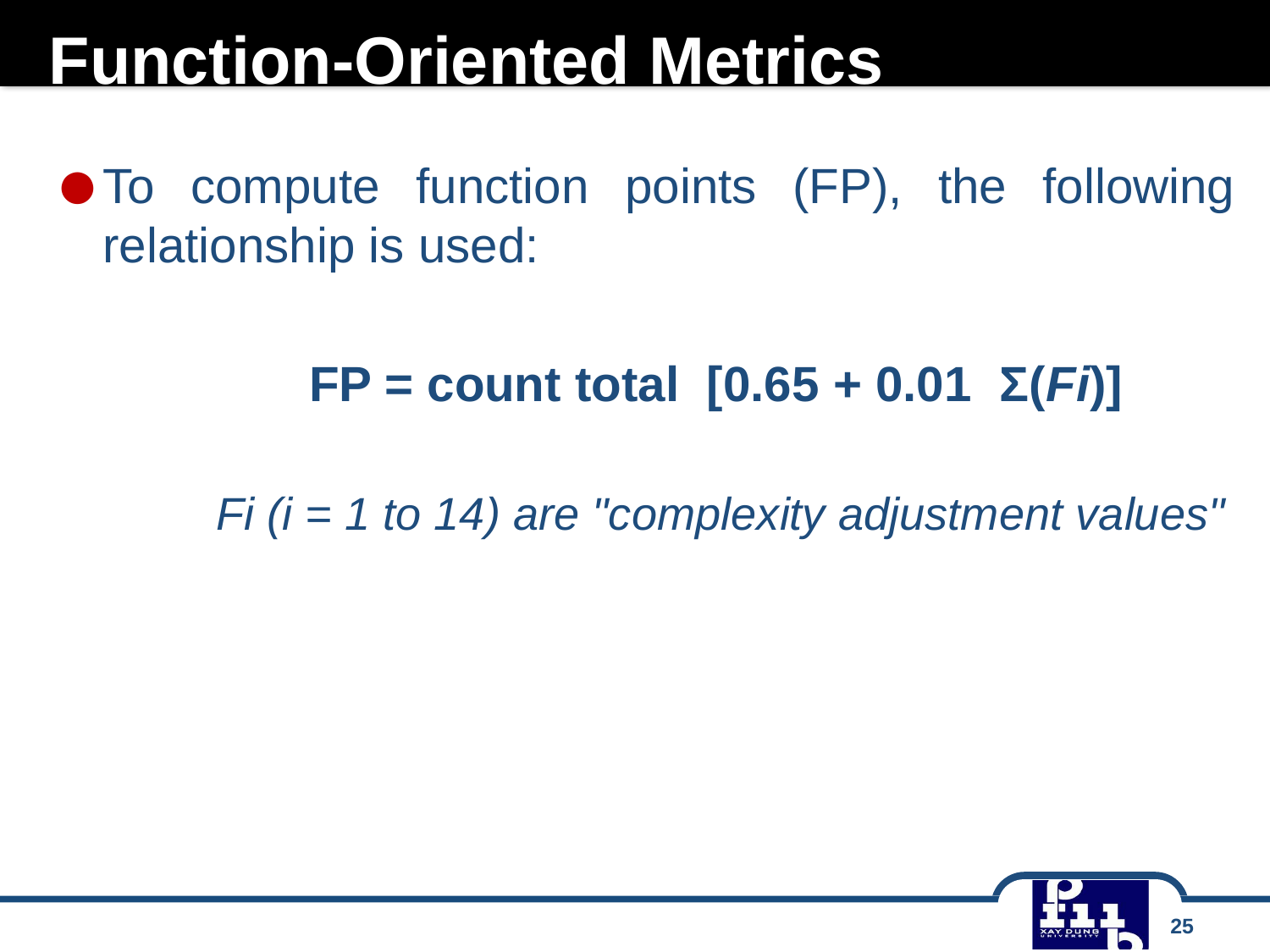

# Function-Oriented Metrics
To compute function points (FP), the following relationship is used:

		FP = count total  [0.65 + 0.01  Σ(Fi)]

Fi (i = 1 to 14) are "complexity adjustment values"
25